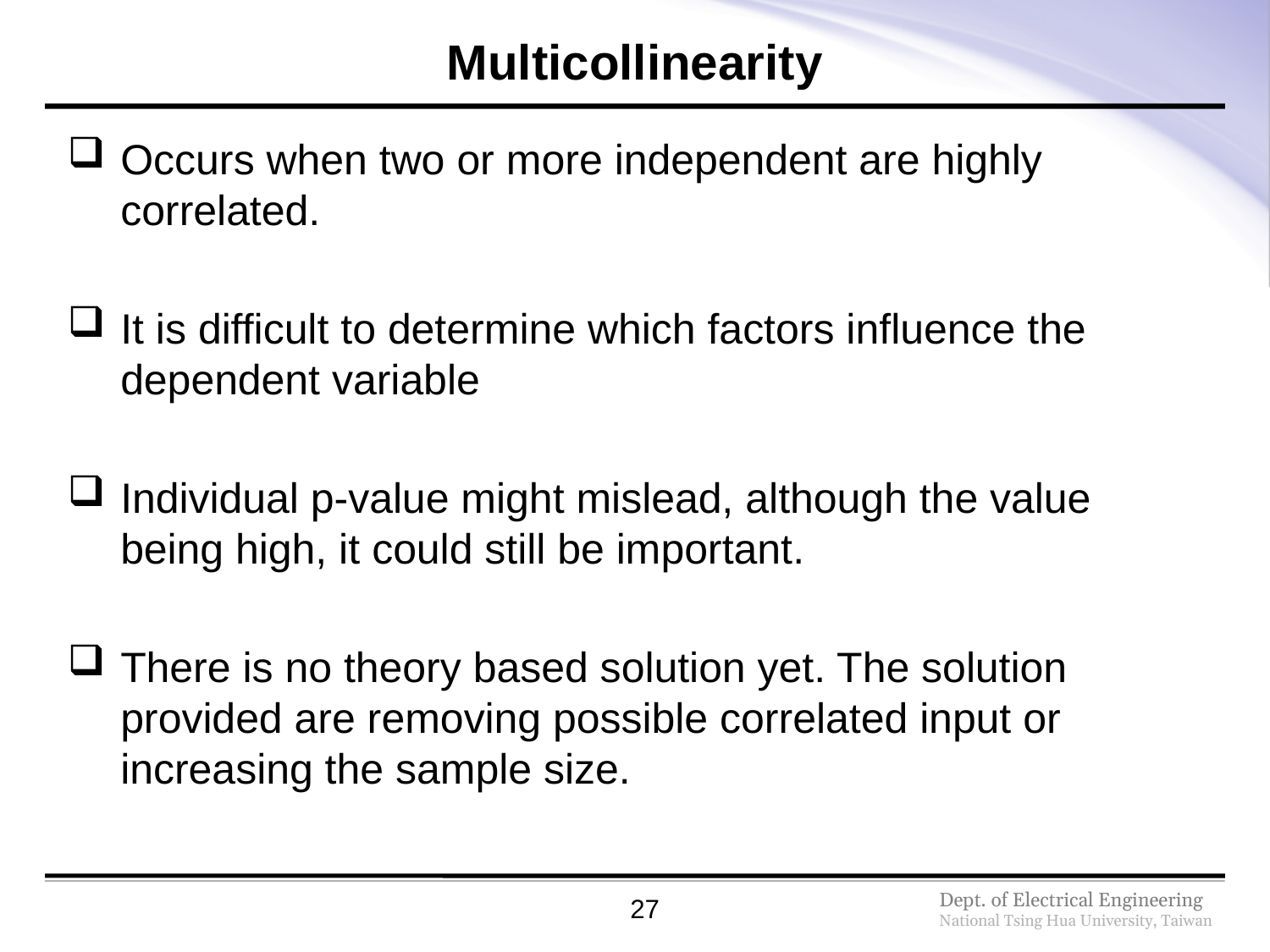

# Multicollinearity
Occurs when two or more independent are highly correlated.

It is difficult to determine which factors influence the dependent variable

Individual p-value might mislead, although the value being high, it could still be important.

There is no theory based solution yet. The solution provided are removing possible correlated input or increasing the sample size.
27